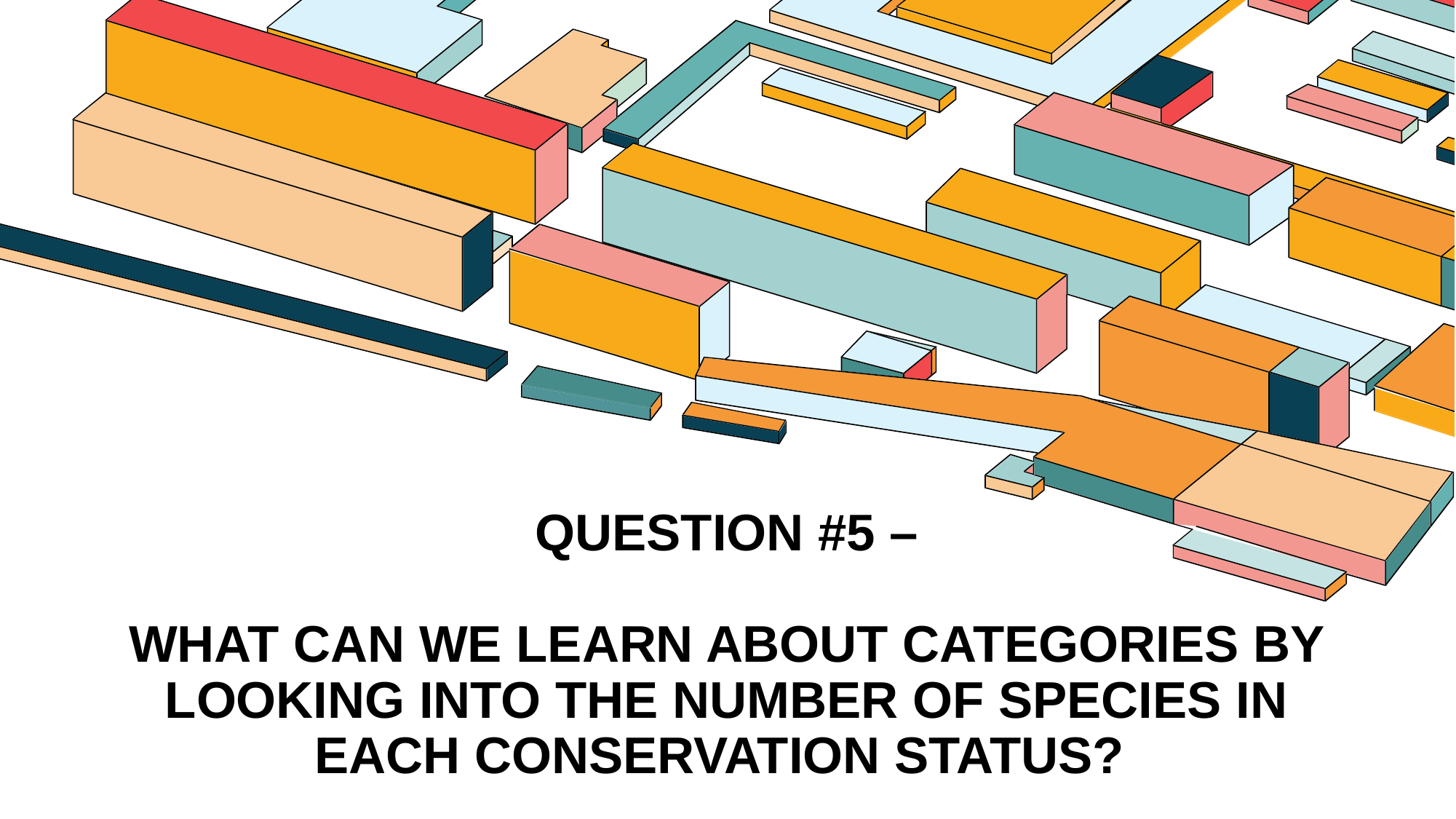

# Question #5 – What can we learn about categories by looking into the number of species in each conservation status?